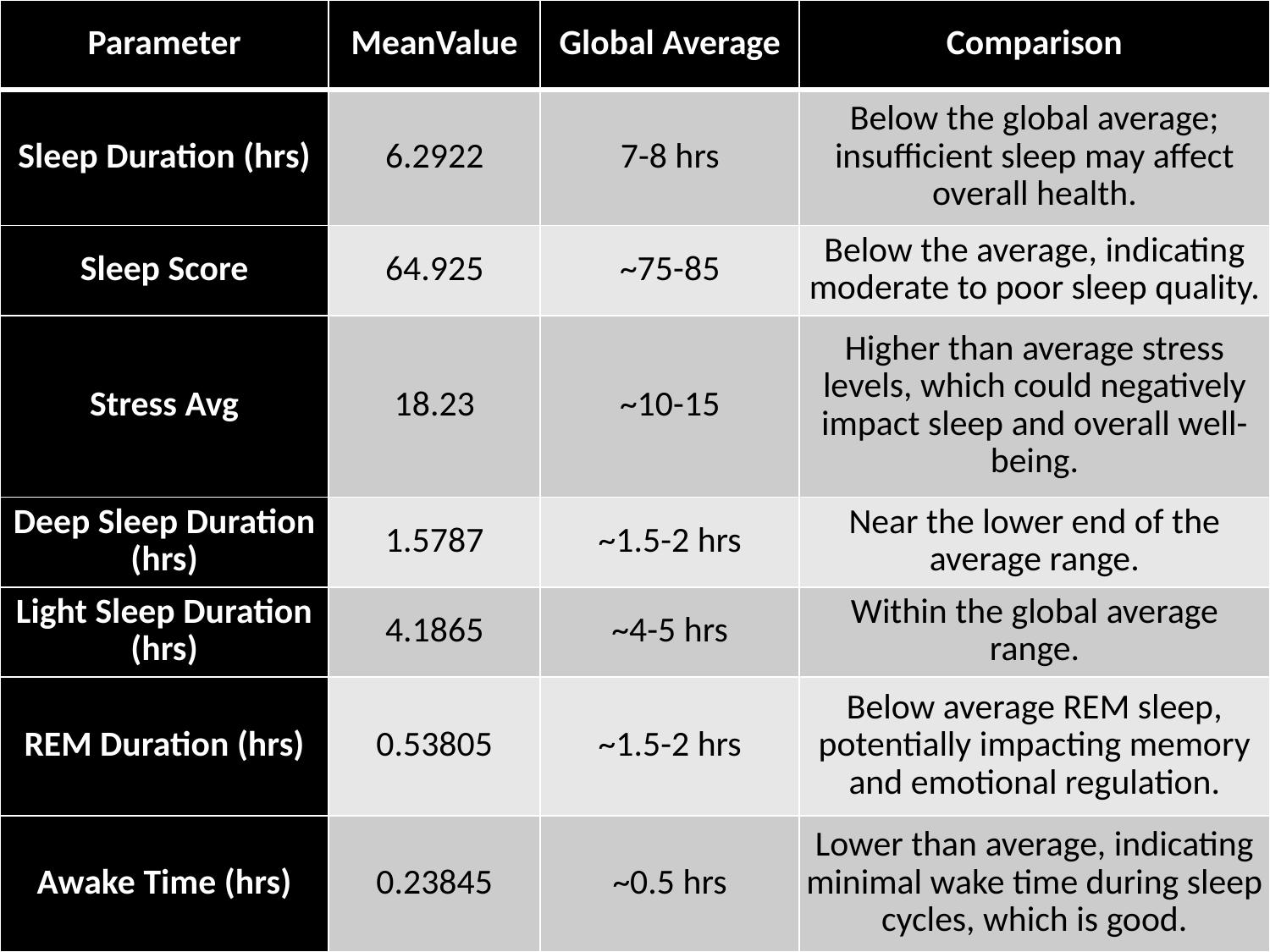

| Parameter | MeanValue | Global Average | Comparison |
| --- | --- | --- | --- |
| Sleep Duration (hrs) | 6.2922 | 7-8 hrs | Below the global average; insufficient sleep may affect overall health. |
| Sleep Score | 64.925 | ~75-85 | Below the average, indicating moderate to poor sleep quality. |
| Stress Avg | 18.23 | ~10-15 | Higher than average stress levels, which could negatively impact sleep and overall well-being. |
| Deep Sleep Duration (hrs) | 1.5787 | ~1.5-2 hrs | Near the lower end of the average range. |
| Light Sleep Duration (hrs) | 4.1865 | ~4-5 hrs | Within the global average range. |
| REM Duration (hrs) | 0.53805 | ~1.5-2 hrs | Below average REM sleep, potentially impacting memory and emotional regulation. |
| Awake Time (hrs) | 0.23845 | ~0.5 hrs | Lower than average, indicating minimal wake time during sleep cycles, which is good. |
#